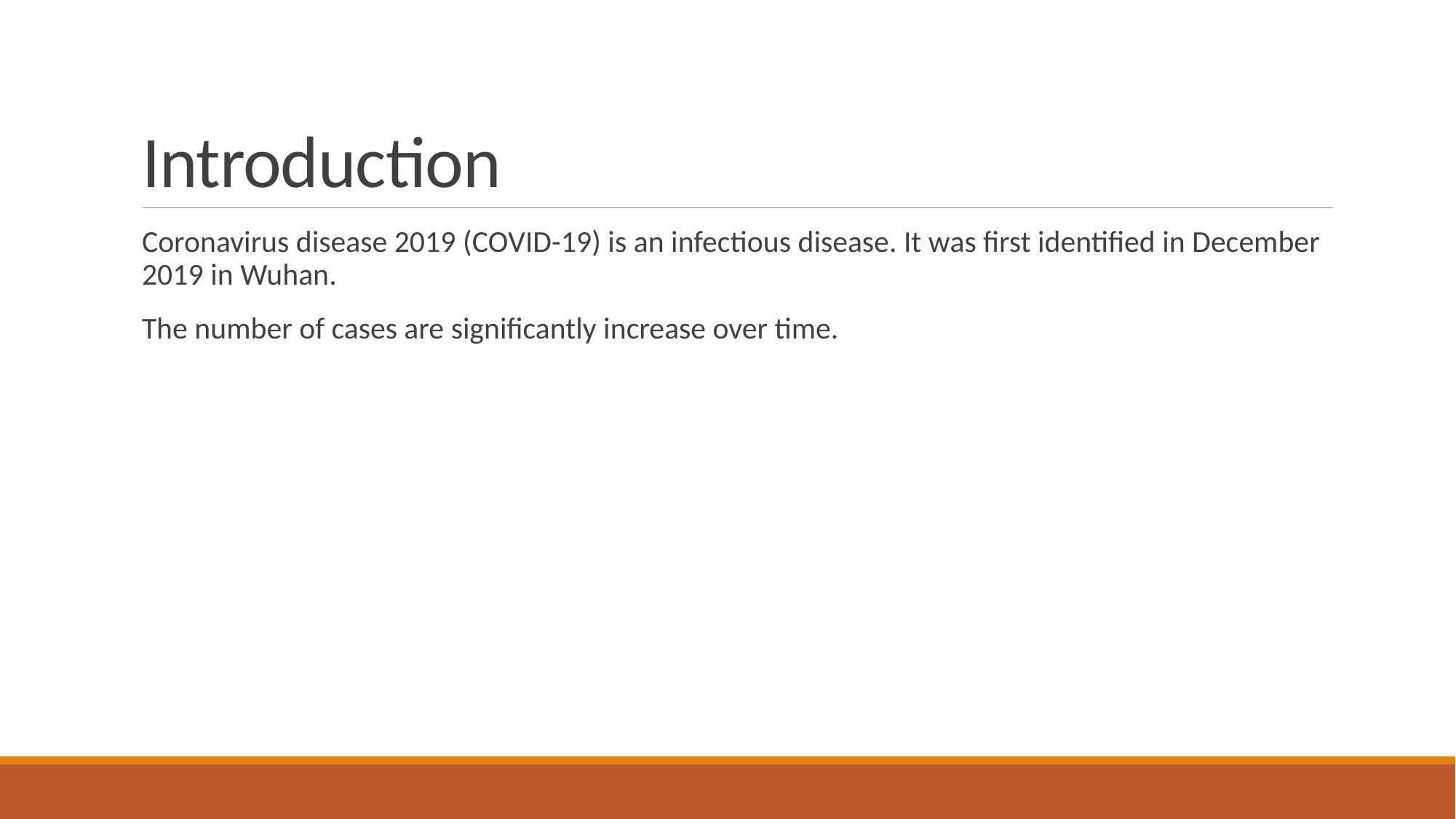

# Introduction
Coronavirus disease 2019 (COVID-19) is an infectious disease. It was first identified in December 2019 in Wuhan.
The number of cases are significantly increase over time.